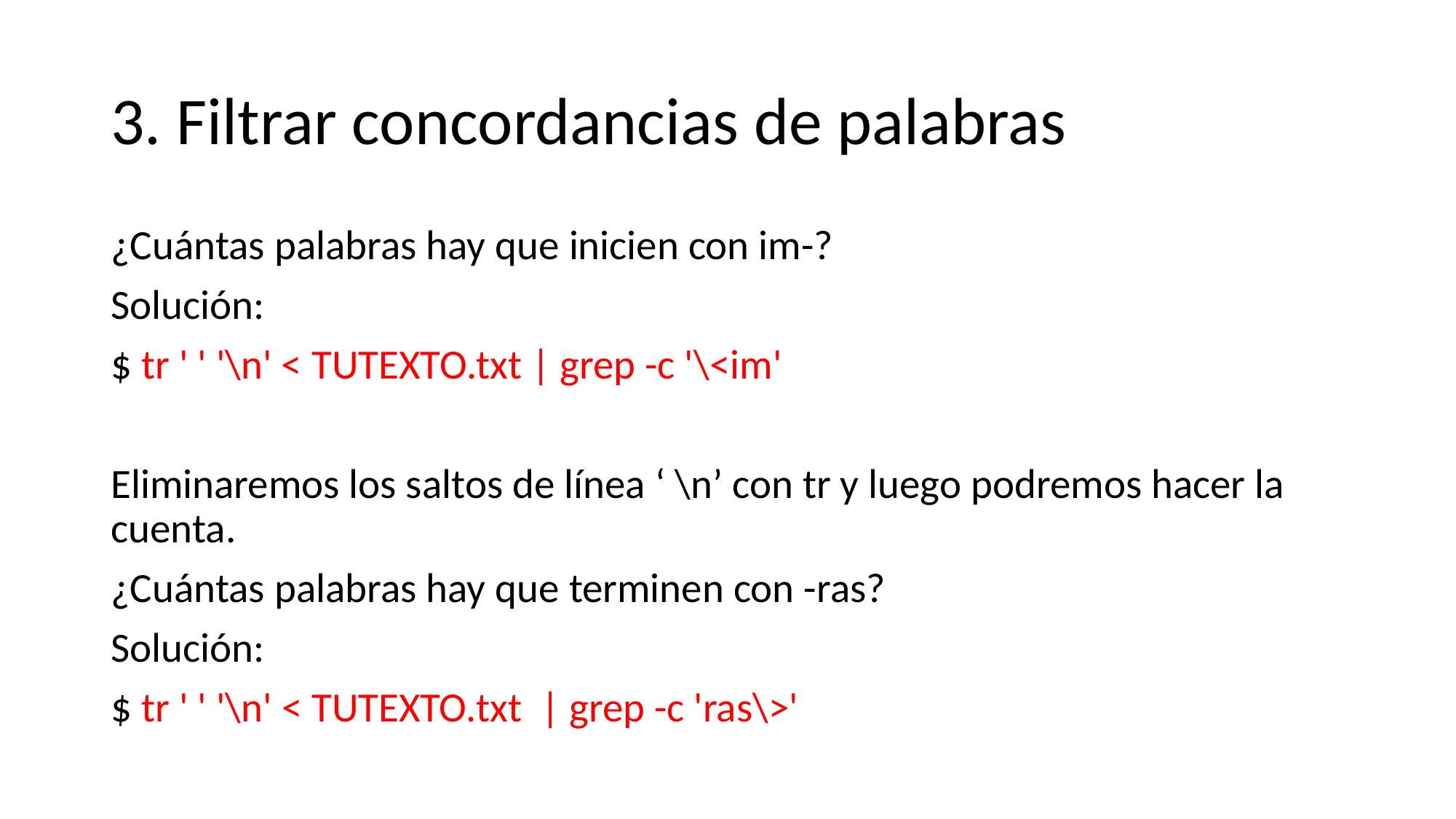

# 3. Filtrar concordancias de palabras
¿Cuántas palabras hay que inicien con im-?
Solución:
$ tr ' ' '\n' < TUTEXTO.txt | grep -c '\<im'

Eliminaremos los saltos de línea ‘ \n’ con tr y luego podremos hacer la cuenta.
¿Cuántas palabras hay que terminen con -ras?
Solución:
$ tr ' ' '\n' < TUTEXTO.txt  | grep -c 'ras\>'